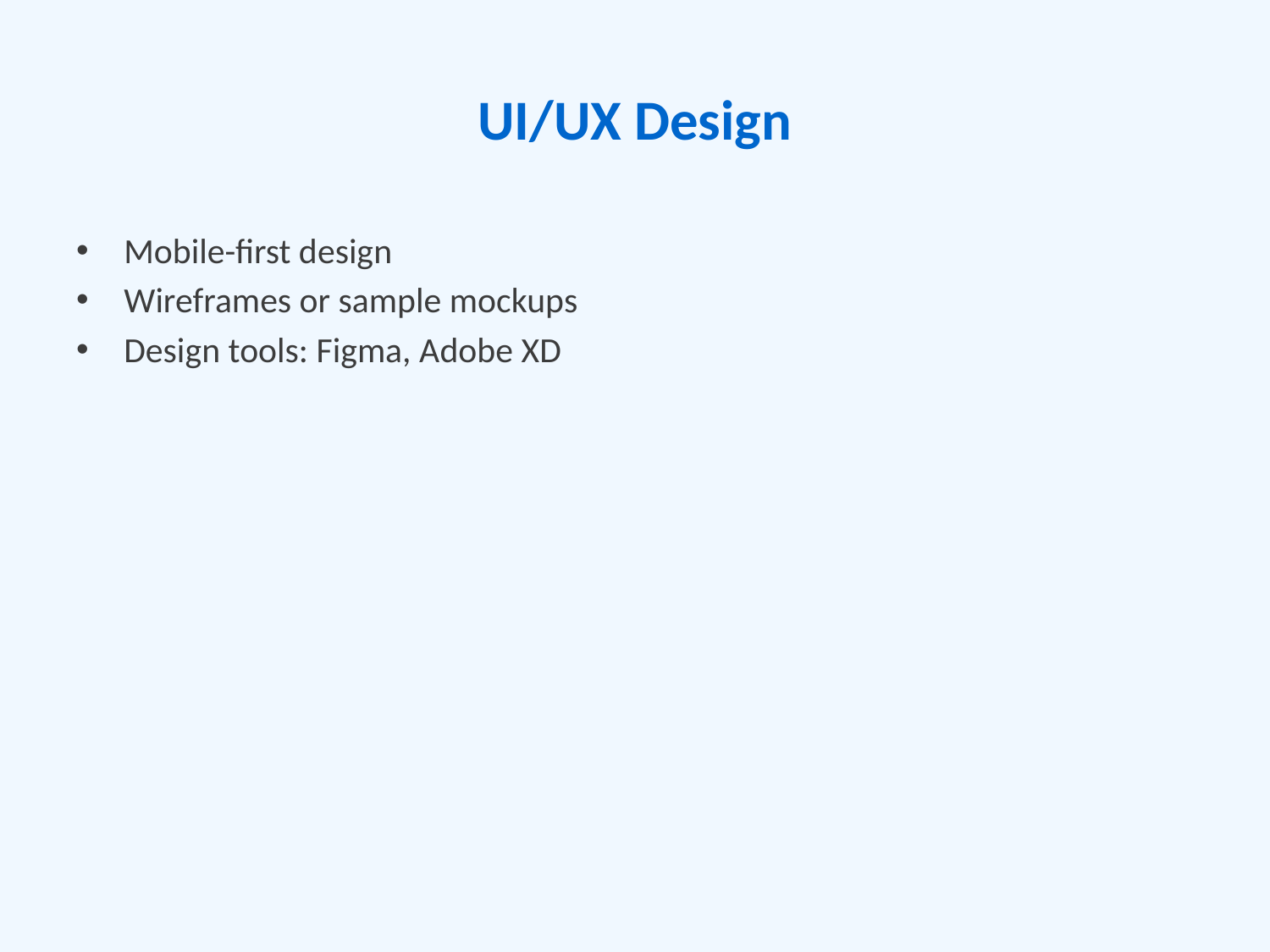

# UI/UX Design
Mobile-first design
Wireframes or sample mockups
Design tools: Figma, Adobe XD